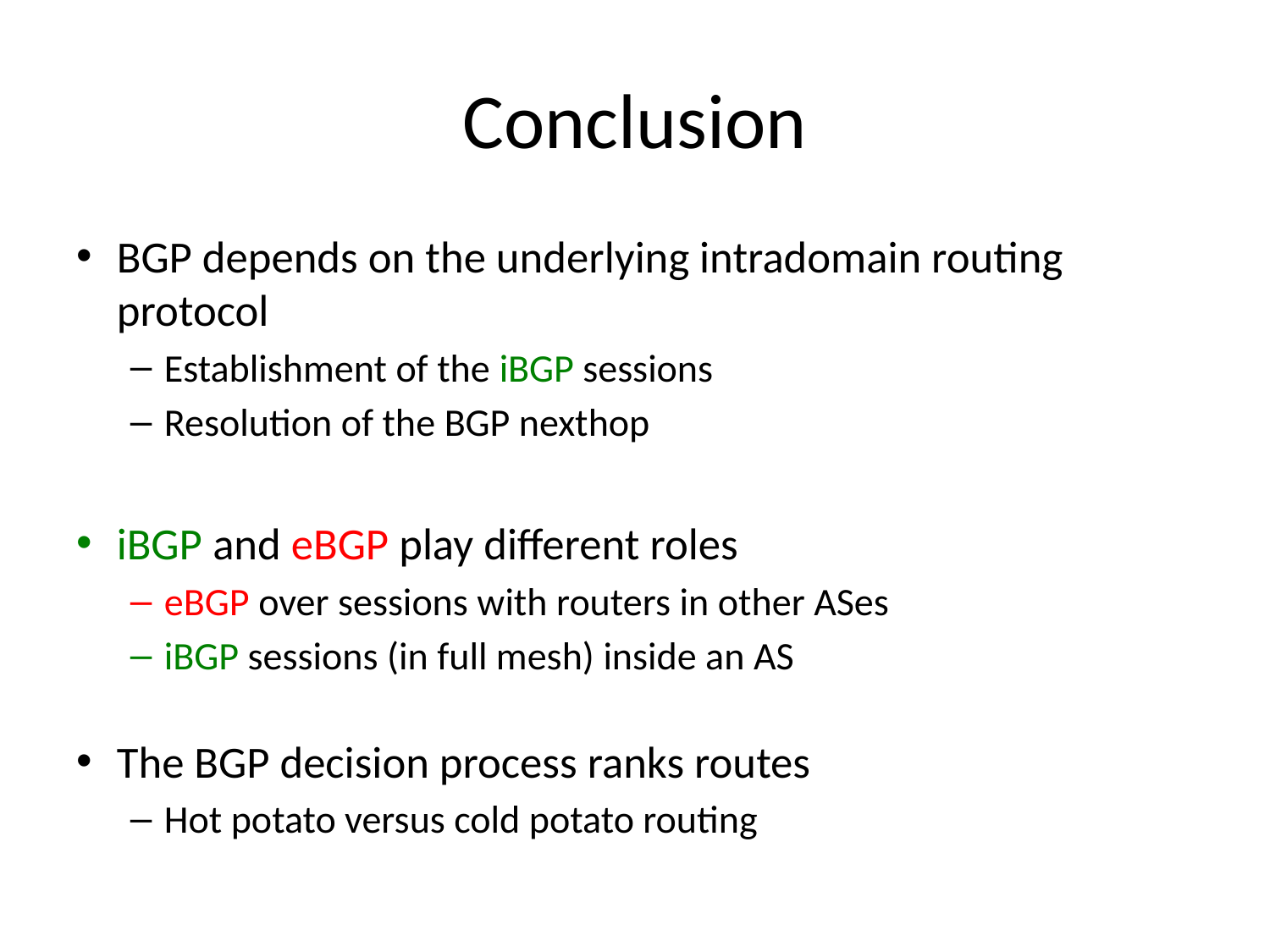

# Conclusion
BGP depends on the underlying intradomain routing protocol
Establishment of the iBGP sessions
Resolution of the BGP nexthop

iBGP and eBGP play different roles
eBGP over sessions with routers in other ASes
iBGP sessions (in full mesh) inside an AS
The BGP decision process ranks routes
Hot potato versus cold potato routing